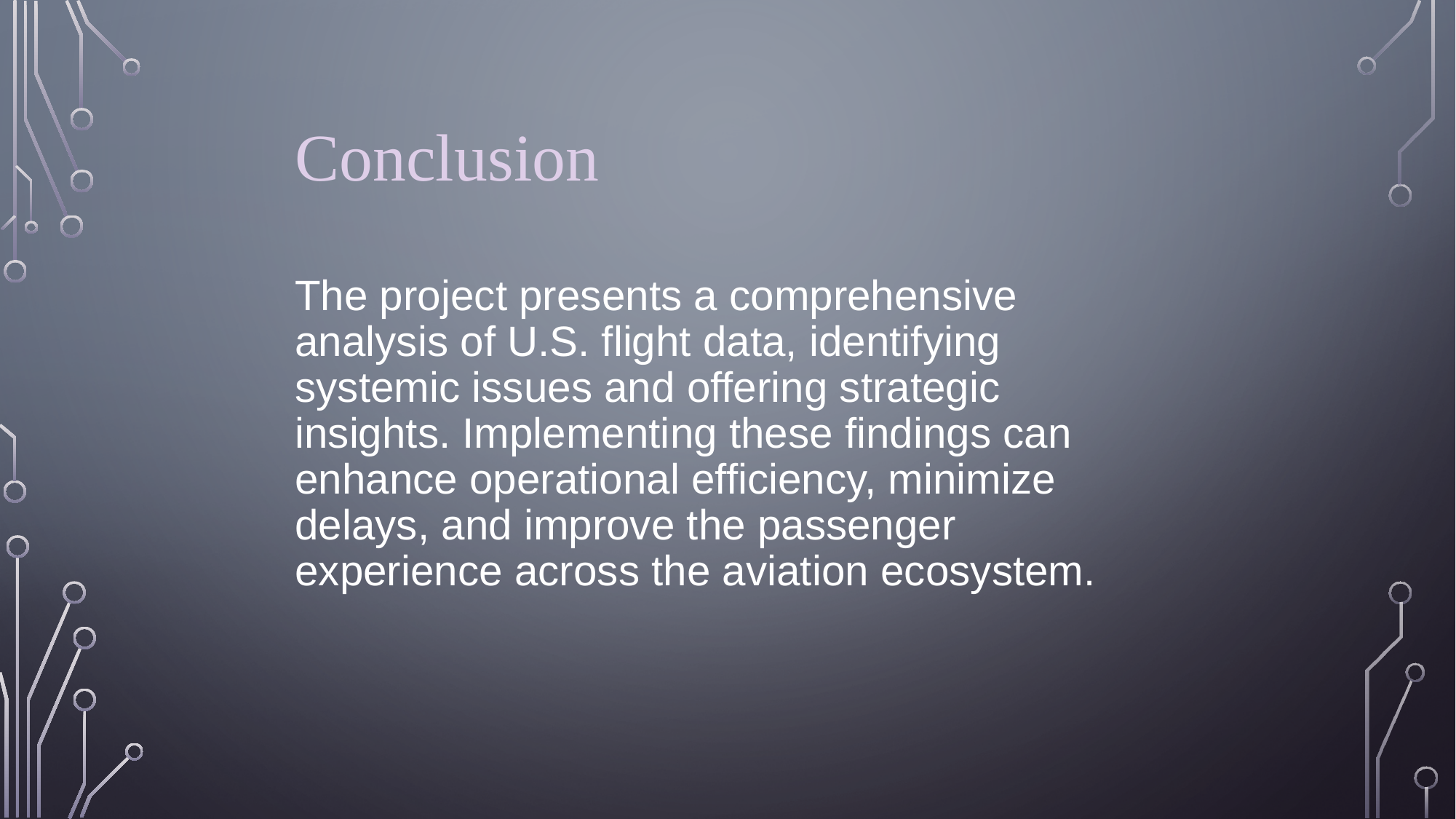

Conclusion
The project presents a comprehensive analysis of U.S. flight data, identifying systemic issues and offering strategic insights. Implementing these findings can enhance operational efficiency, minimize delays, and improve the passenger experience across the aviation ecosystem.